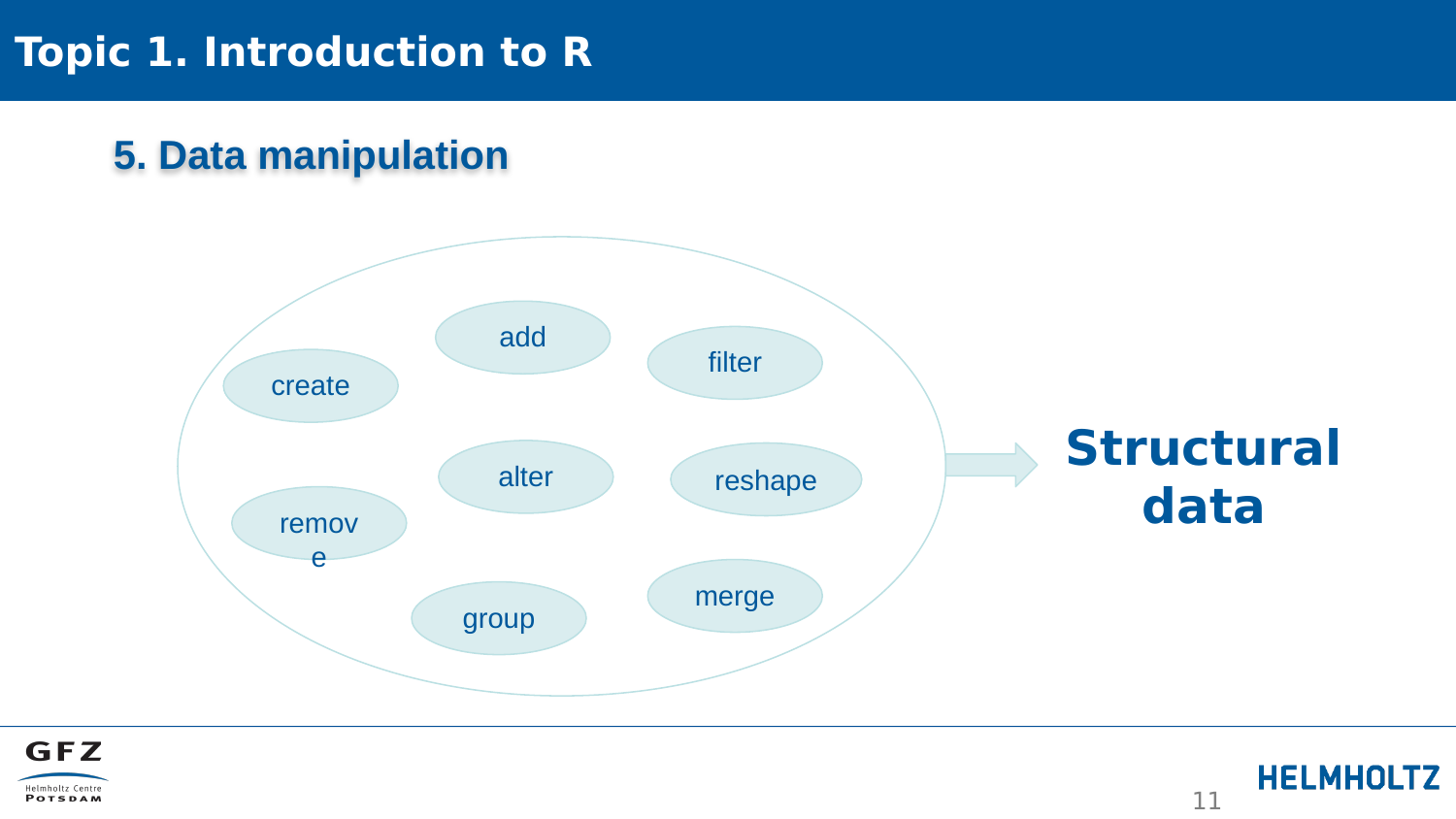

Topic 1. Introduction to R
5. Data manipulation

add
filter
create
Structural data
alter
reshape

remove
merge
group
11